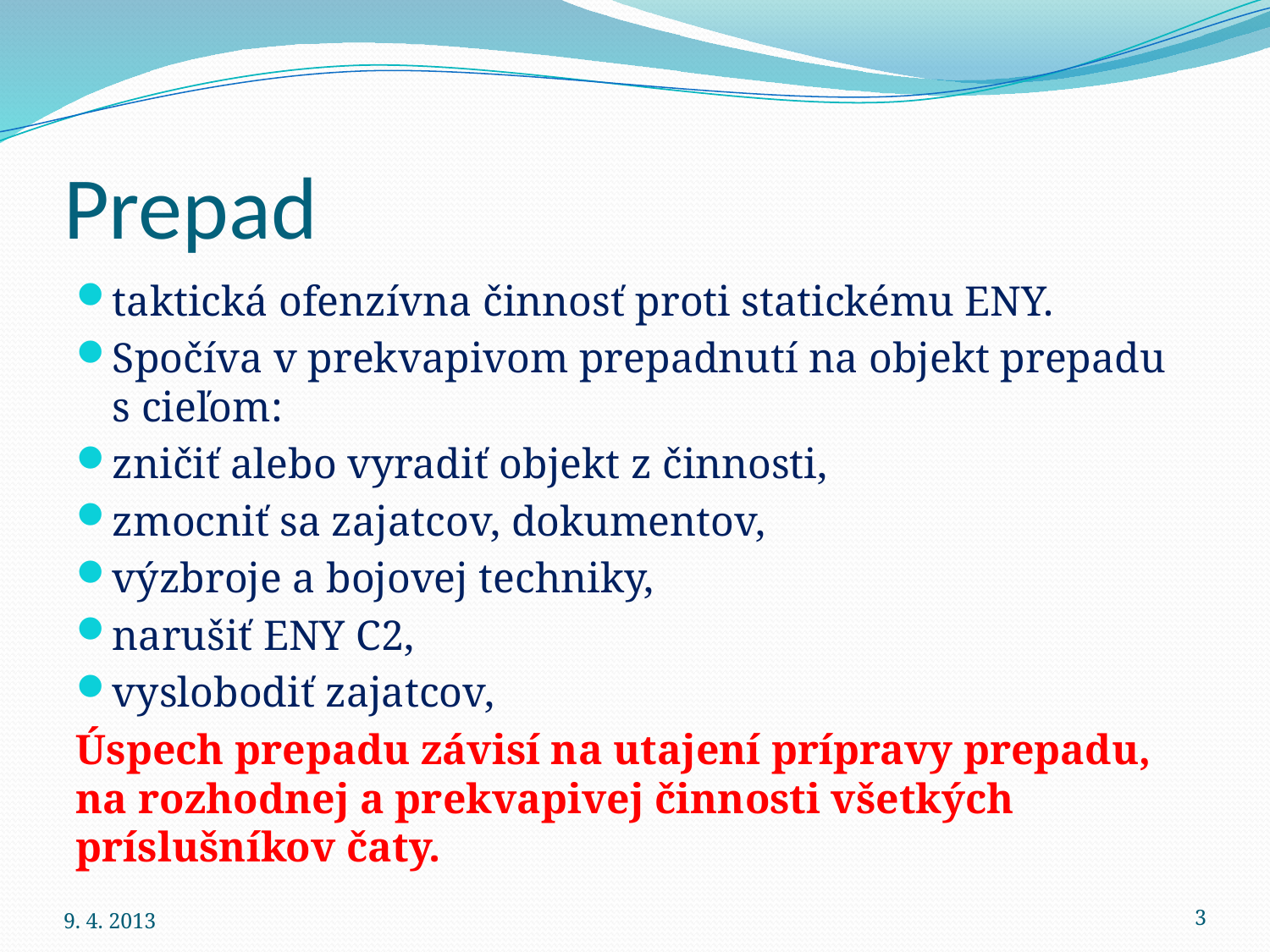

# Prepad
taktická ofenzívna činnosť proti statickému ENY.
Spočíva v prekvapivom prepadnutí na objekt prepadu s cieľom:
zničiť alebo vyradiť objekt z činnosti,
zmocniť sa zajatcov, dokumentov,
výzbroje a bojovej techniky,
narušiť ENY C2,
vyslobodiť zajatcov,
Úspech prepadu závisí na utajení prípravy prepadu, na rozhodnej a prekvapivej činnosti všetkých príslušníkov čaty.

9. 4. 2013
3